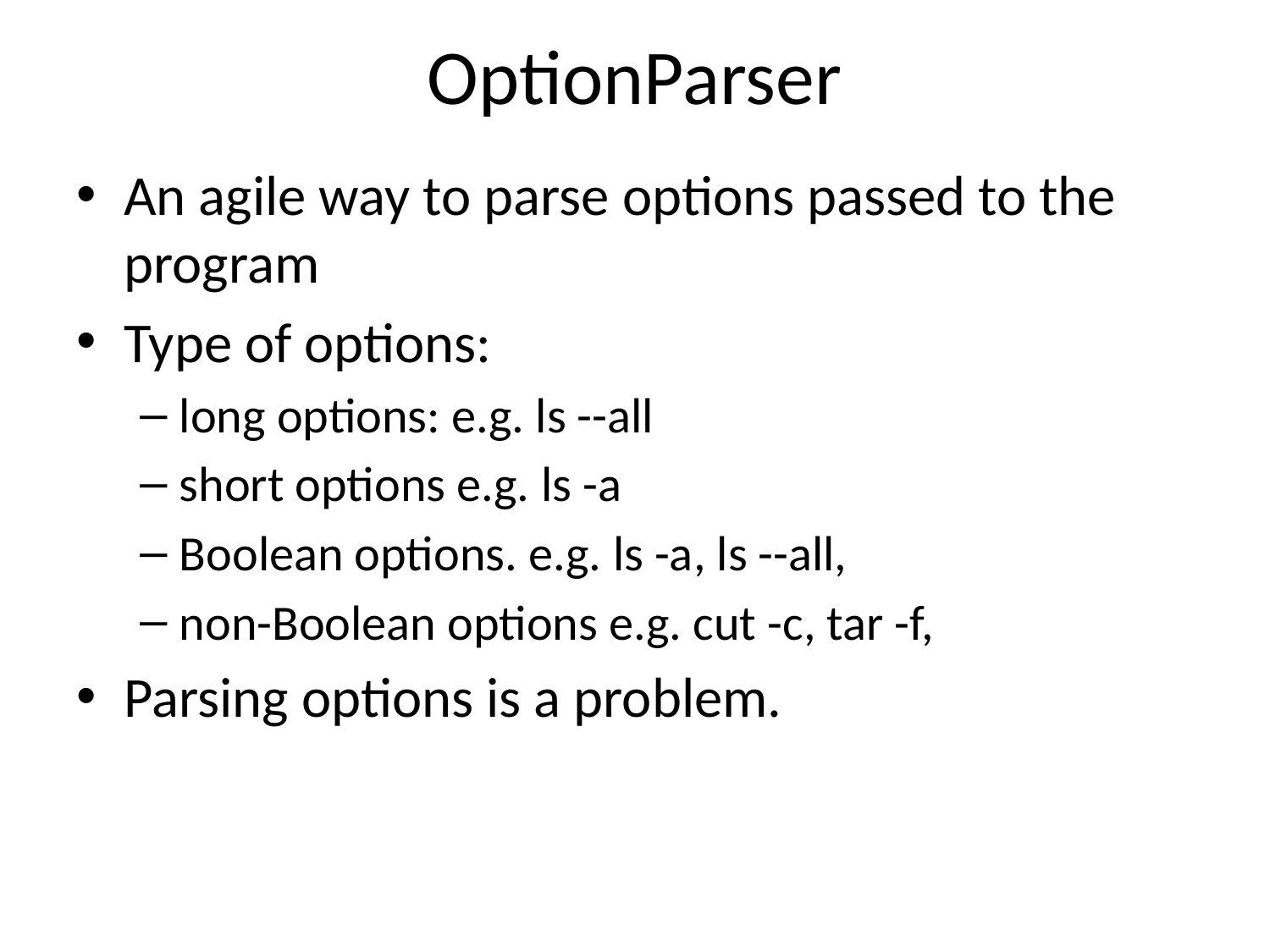

# OptionParser
An agile way to parse options passed to the program
Type of options:
long options: e.g. ls --all
short options e.g. ls -a
Boolean options. e.g. ls -a, ls --all,
non-Boolean options e.g. cut -c, tar -f,
Parsing options is a problem.